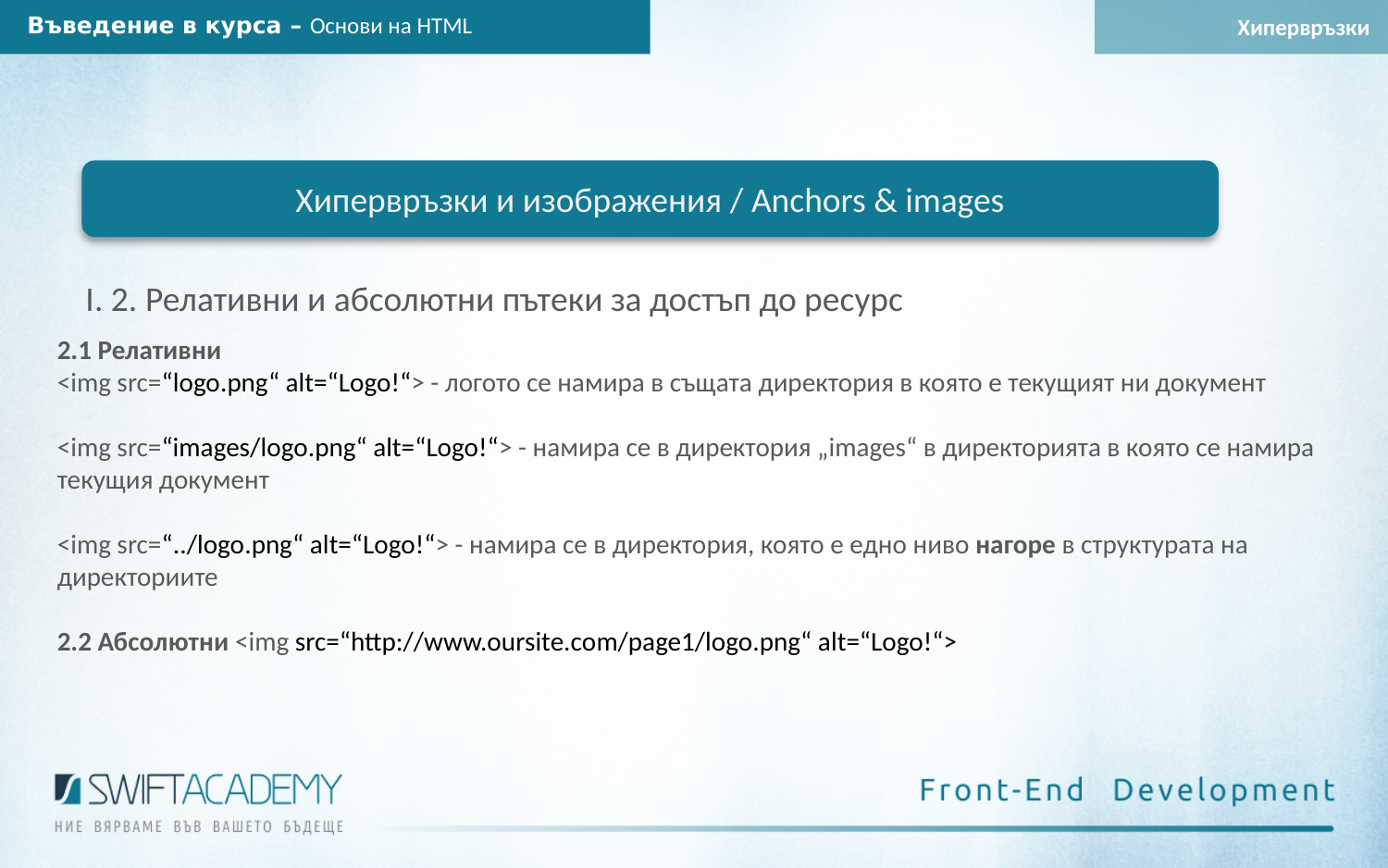

Въведение в курса – Основи на HTML
Хипервръзки
Хипервръзки и изображения / Anchors & images
I. 2. Релативни и абсолютни пътеки за достъп до ресурс
2.1 Релативни
<img src=“logo.png“ alt=“Logo!“> - логото се намира в същата директория в която е текущият ни документ

<img src=“images/logo.png“ alt=“Logo!“> - намира се в директория „images“ в директорията в която се намира текущия документ

<img src=“../logo.png“ alt=“Logo!“> - намира се в директория, която е едно ниво нагоре в структурата на директориите

2.2 Абсолютни <img src=“http://www.oursite.com/page1/logo.png“ alt=“Logo!“>